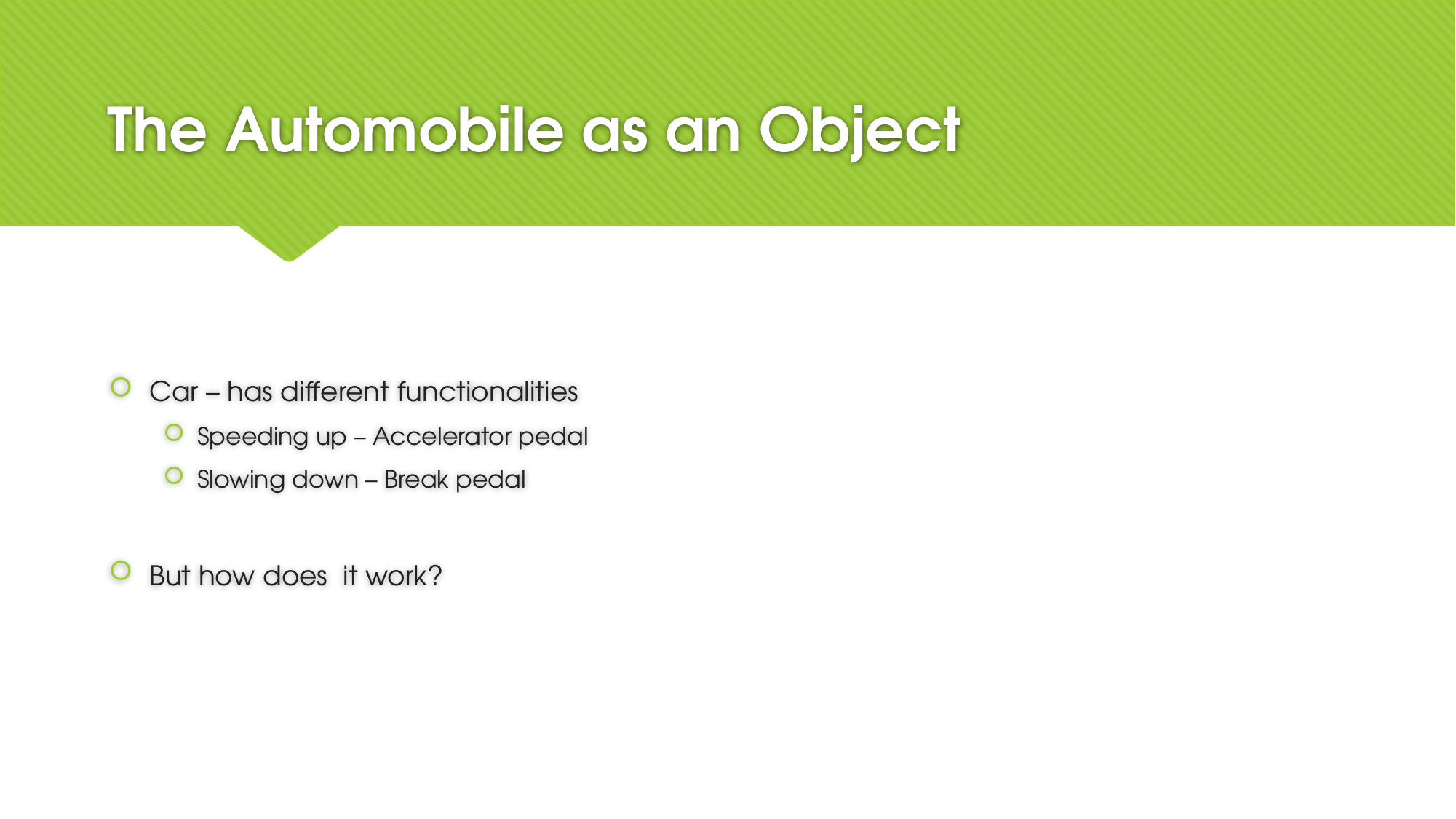

# The Automobile as an Object
Car – has different functionalities
Speeding up – Accelerator pedal
Slowing down – Break pedal

But how does  it work?